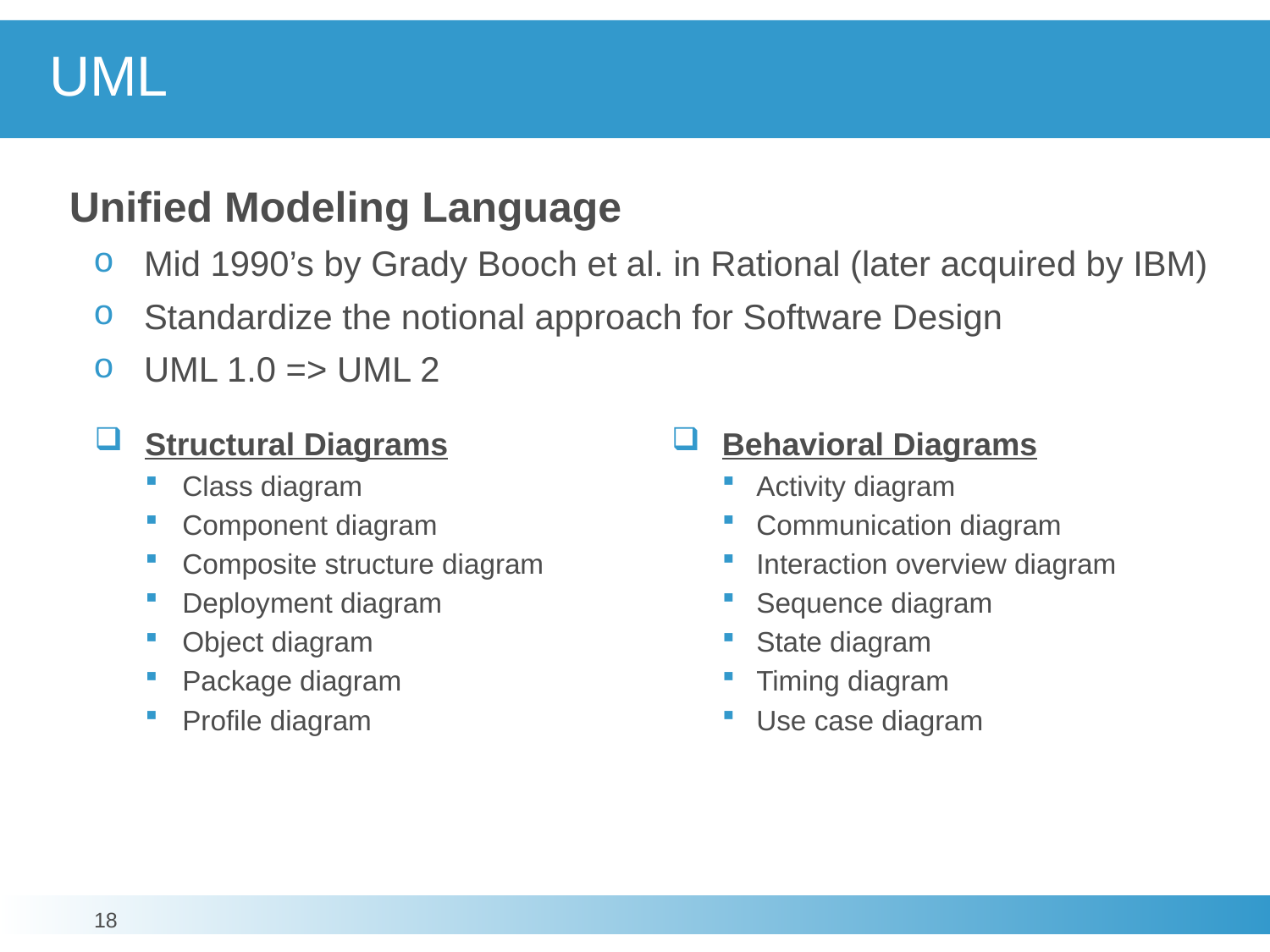

# UML
Unified Modeling Language
Mid 1990’s by Grady Booch et al. in Rational (later acquired by IBM)
Standardize the notional approach for Software Design
UML 1.0 => UML 2

Structural Diagrams
Class diagram
Component diagram
Composite structure diagram
Deployment diagram
Object diagram
Package diagram
Profile diagram
Behavioral Diagrams
Activity diagram
Communication diagram
Interaction overview diagram
Sequence diagram
State diagram
Timing diagram
Use case diagram
18